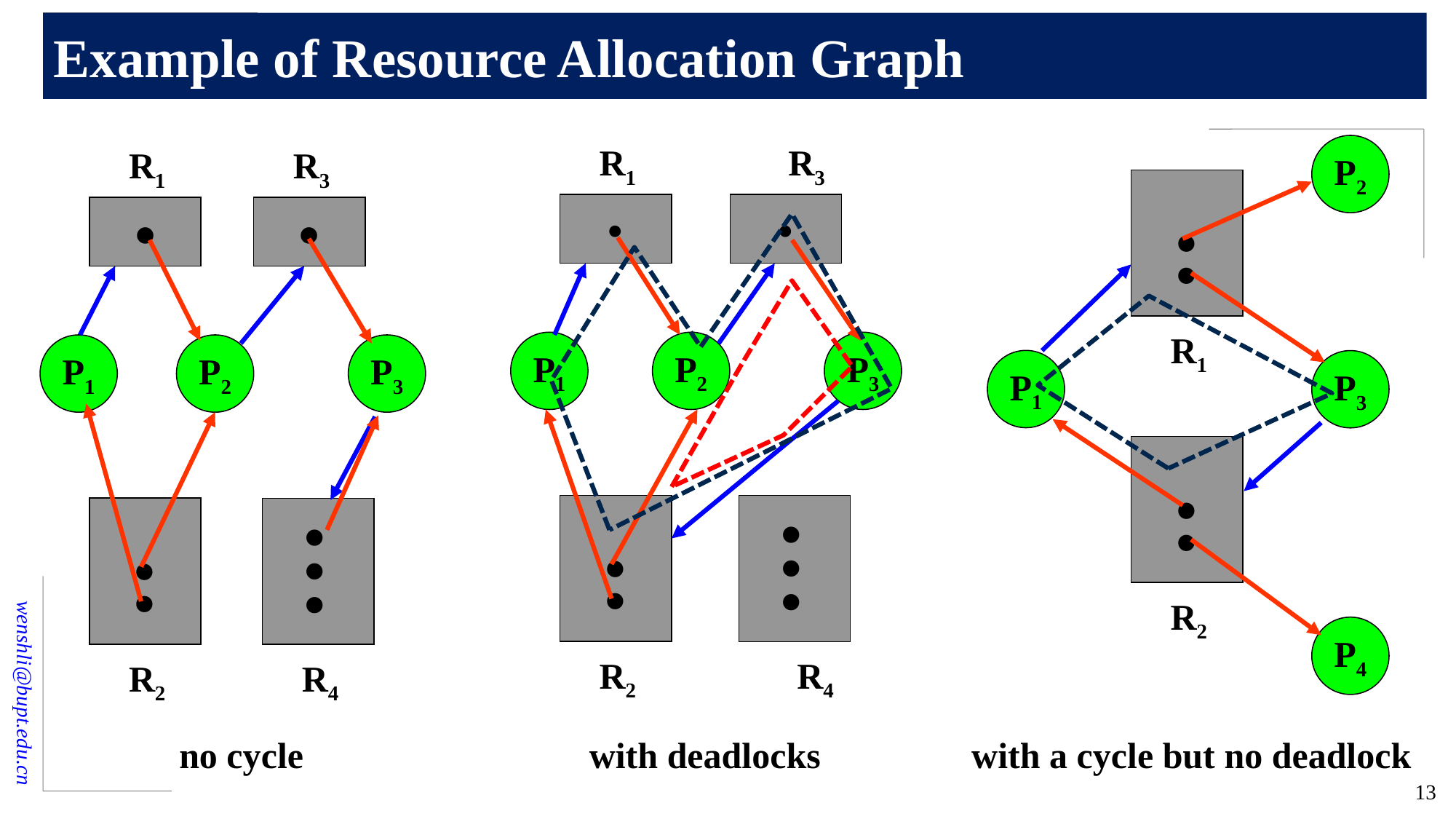

# Example of Resource Allocation Graph
R1
•
R3
•

P1
P2
P3

:
R2
…

R4
P2
:
R1

P1
P3

:
R2

P4
R1
•
R3
•

P1
P2
P3

:
R2
…

R4

no cycle
with deadlocks
with a cycle but no deadlock
13